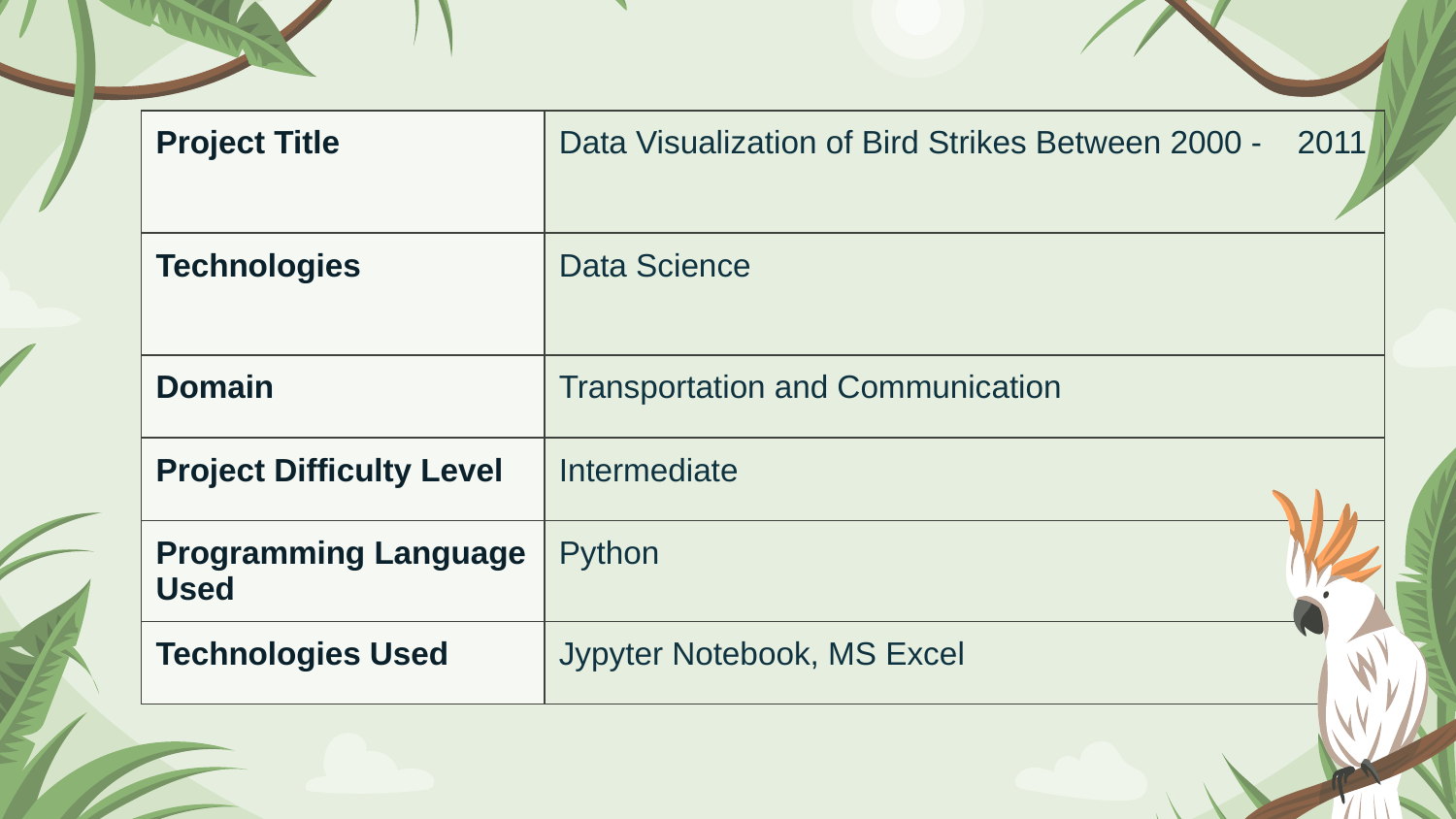

| Project Title | Data Visualization of Bird Strikes Between 2000 - 2011 |
| --- | --- |
| Technologies | Data Science |
| Domain | Transportation and Communication |
| Project Difficulty Level | Intermediate |
| Programming Language Used | Python |
| Technologies Used | Jypyter Notebook, MS Excel |